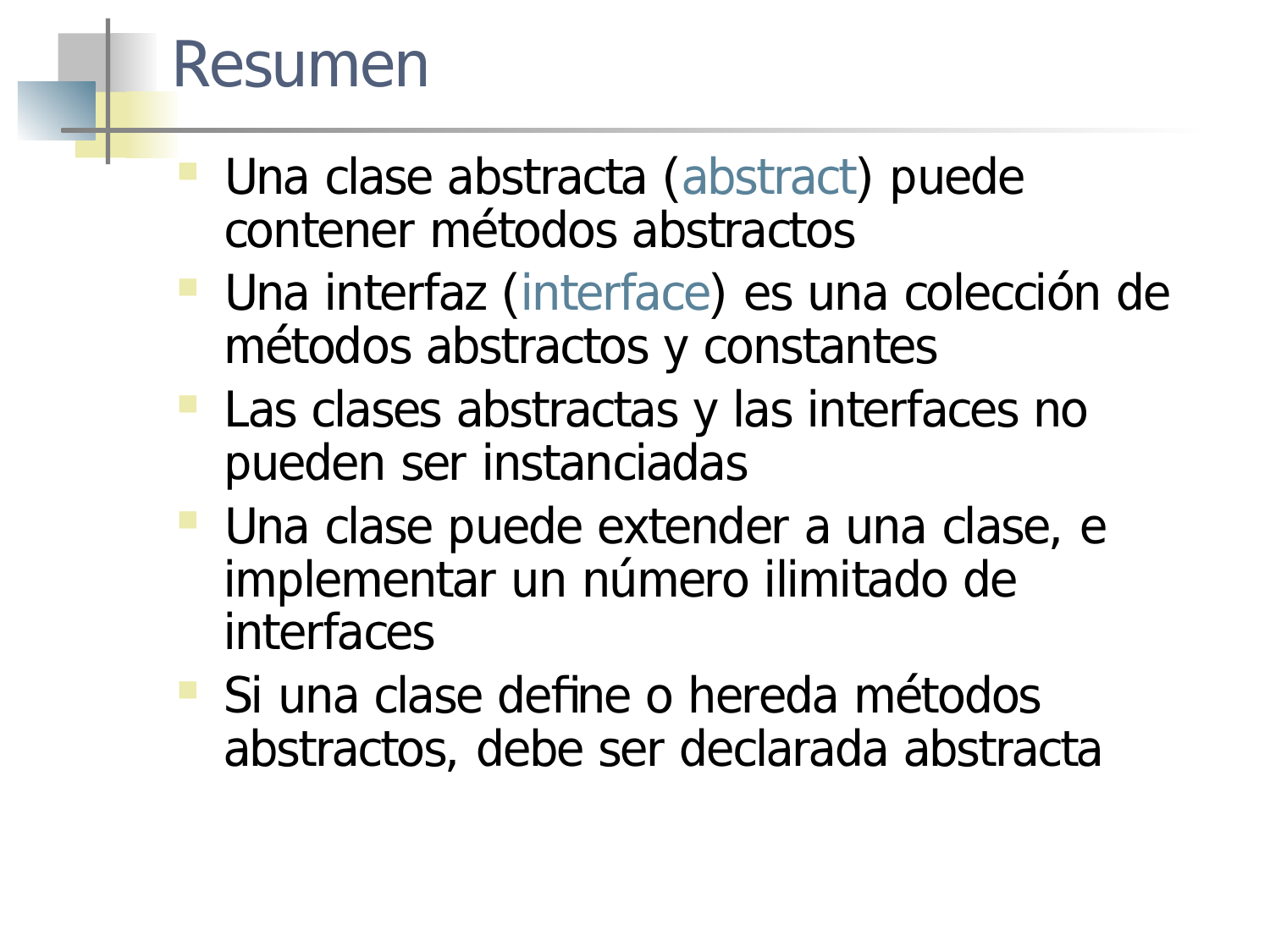

# Resumen
Una clase abstracta (abstract) puede contener métodos abstractos
Una interfaz (interface) es una colección de métodos abstractos y constantes
Las clases abstractas y las interfaces no pueden ser instanciadas
Una clase puede extender a una clase, e implementar un número ilimitado de interfaces
Si una clase define o hereda métodos abstractos, debe ser declarada abstracta
28